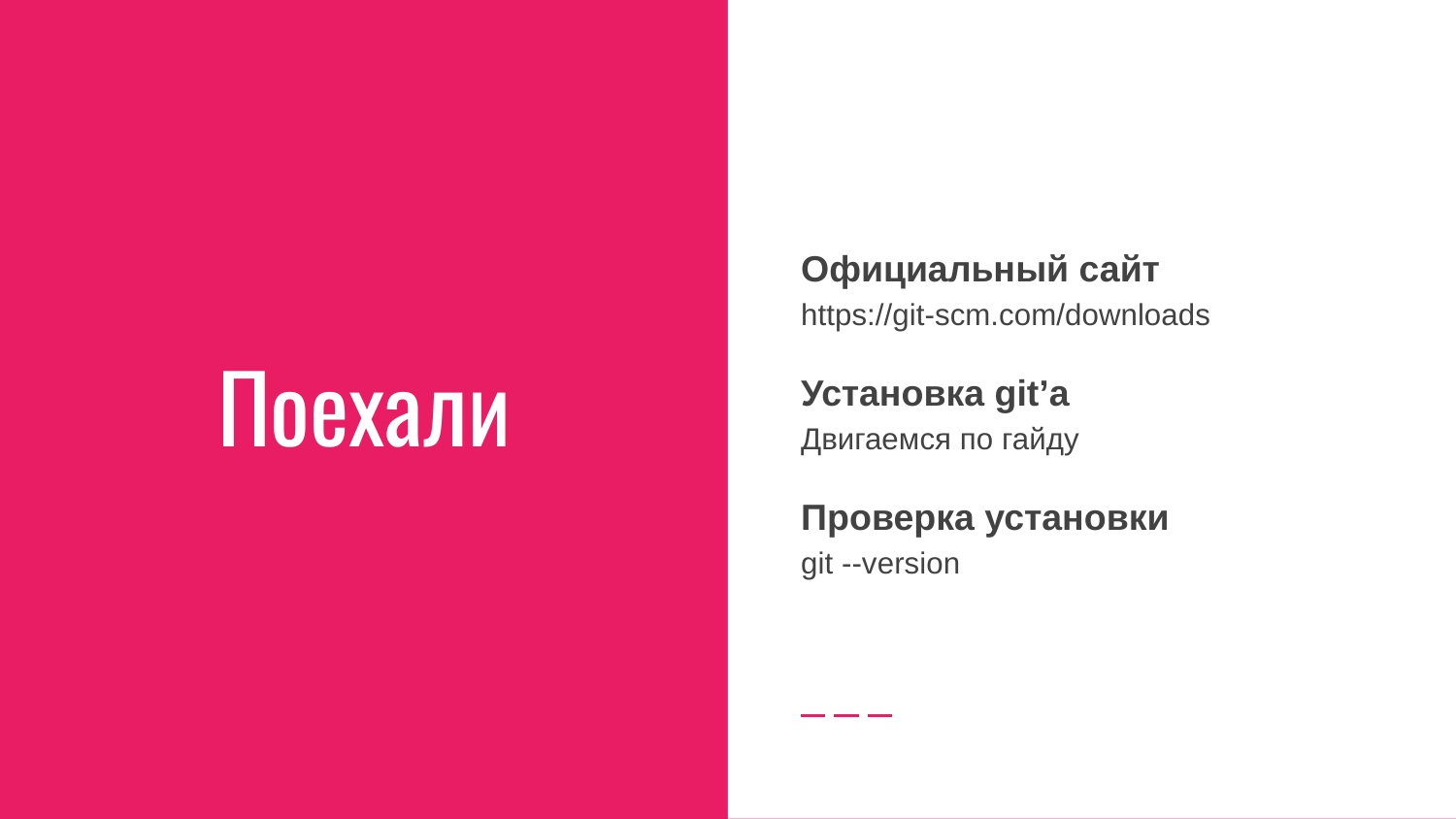

Официальный сайт
https://git-scm.com/downloads
Установка git’a
Двигаемся по гайду
Проверка установки
git --version
# Поехали